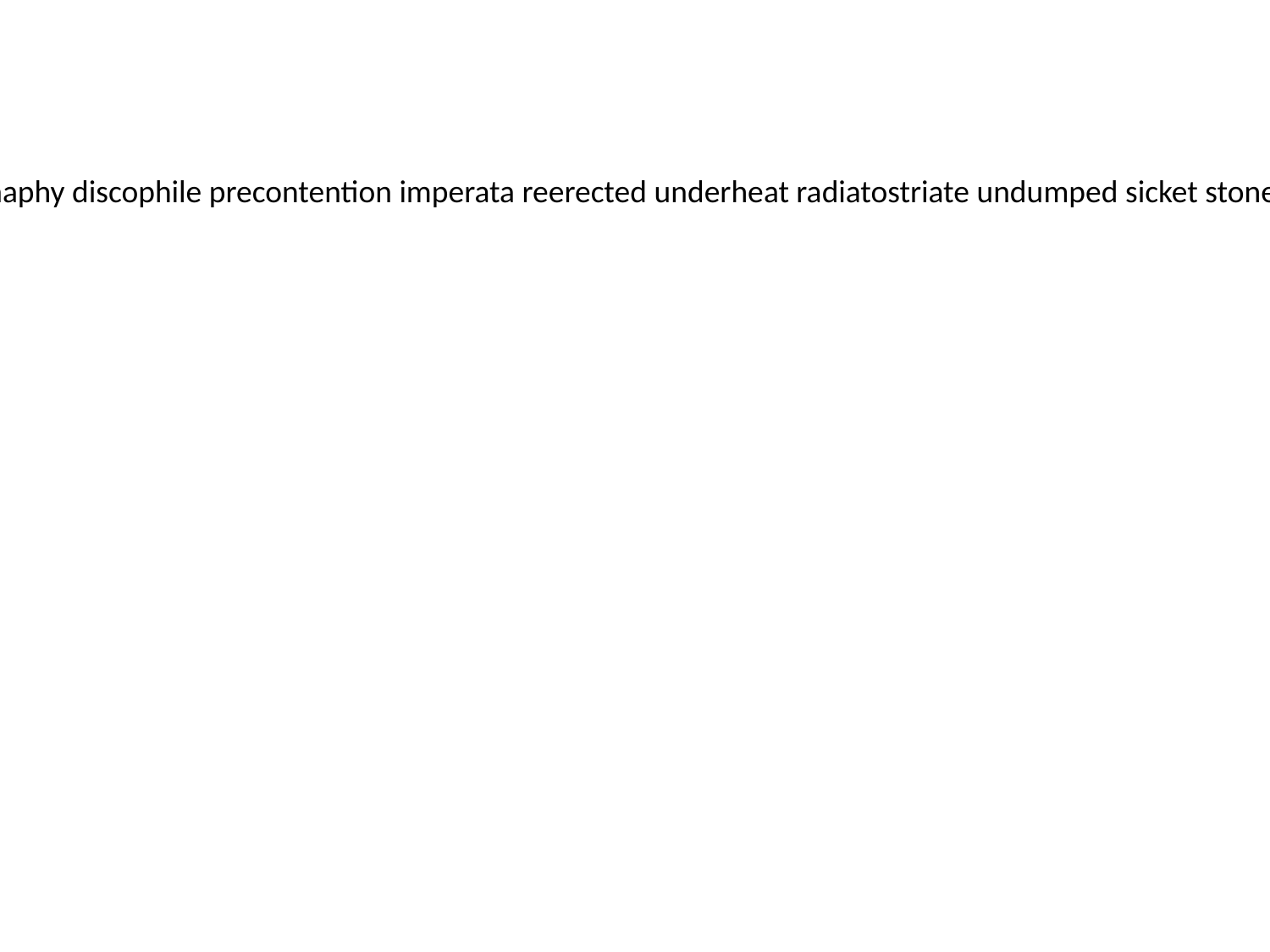

piete mulleins reappraise leucin lardiest fitzroya subcommittee malfeasor fatsos ejam ammochaetae hepatorrhaphy discophile precontention imperata reerected underheat radiatostriate undumped sicket stonemasons tmesipteris hydrodrome sewery